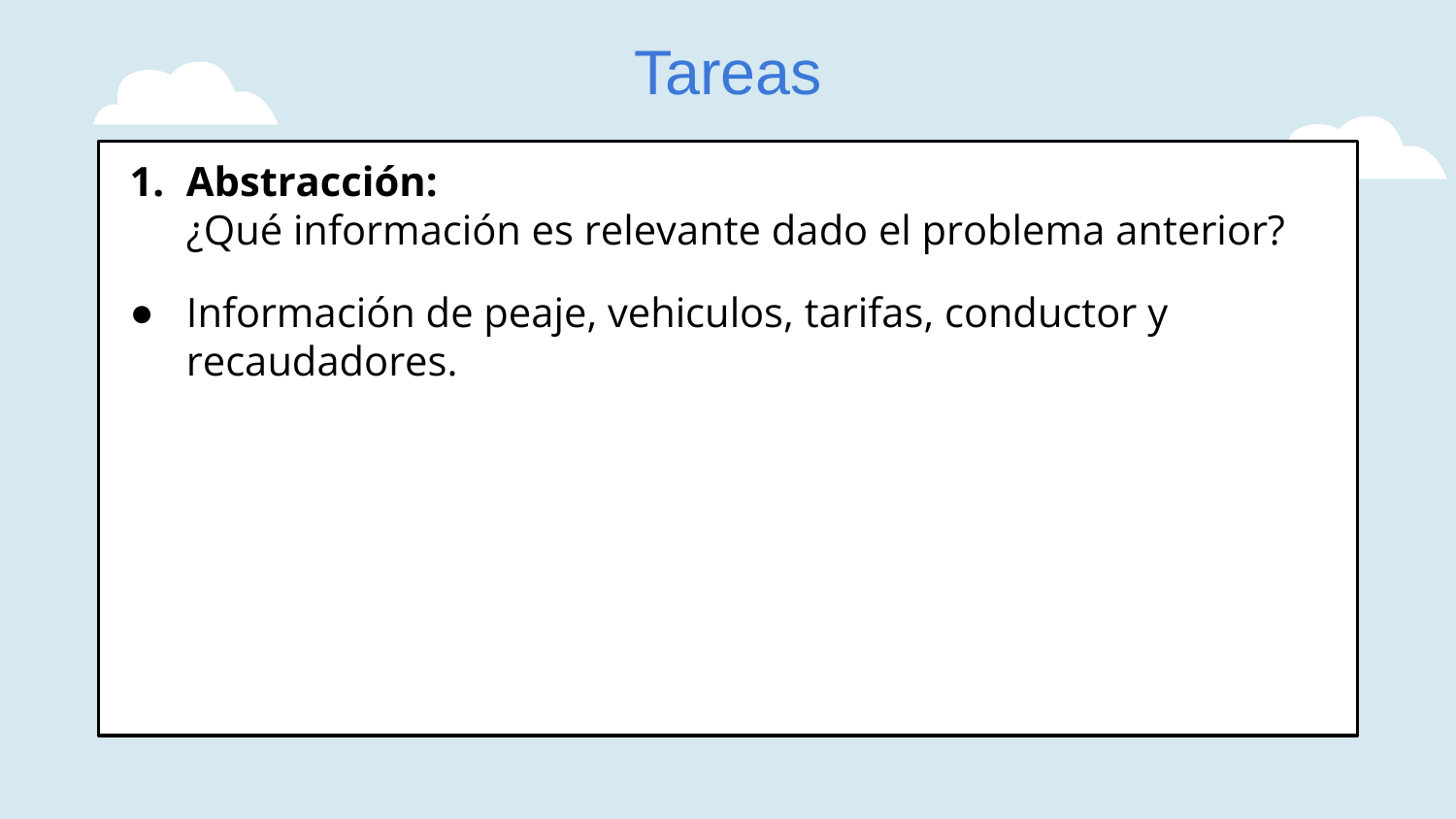

# Tareas
Abstracción:
¿Qué información es relevante dado el problema anterior?

Información de peaje, vehiculos, tarifas, conductor y recaudadores.